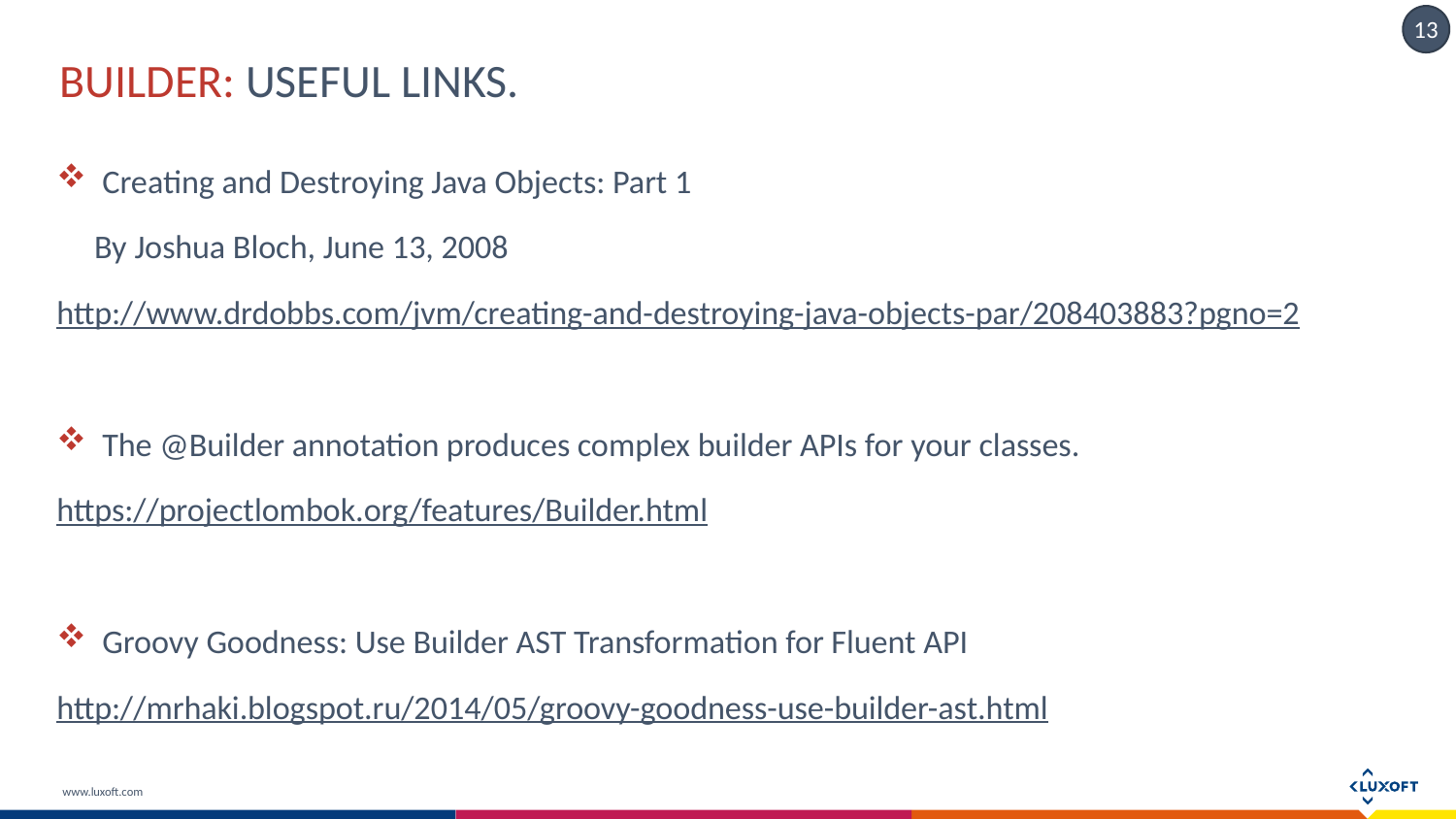

BUILDER: Useful Links.
Creating and Destroying Java Objects: Part 1
     By Joshua Bloch, June 13, 2008
http://www.drdobbs.com/jvm/creating-and-destroying-java-objects-par/208403883?pgno=2

The @Builder annotation produces complex builder APIs for your classes.
https://projectlombok.org/features/Builder.html

Groovy Goodness: Use Builder AST Transformation for Fluent API
http://mrhaki.blogspot.ru/2014/05/groovy-goodness-use-builder-ast.html